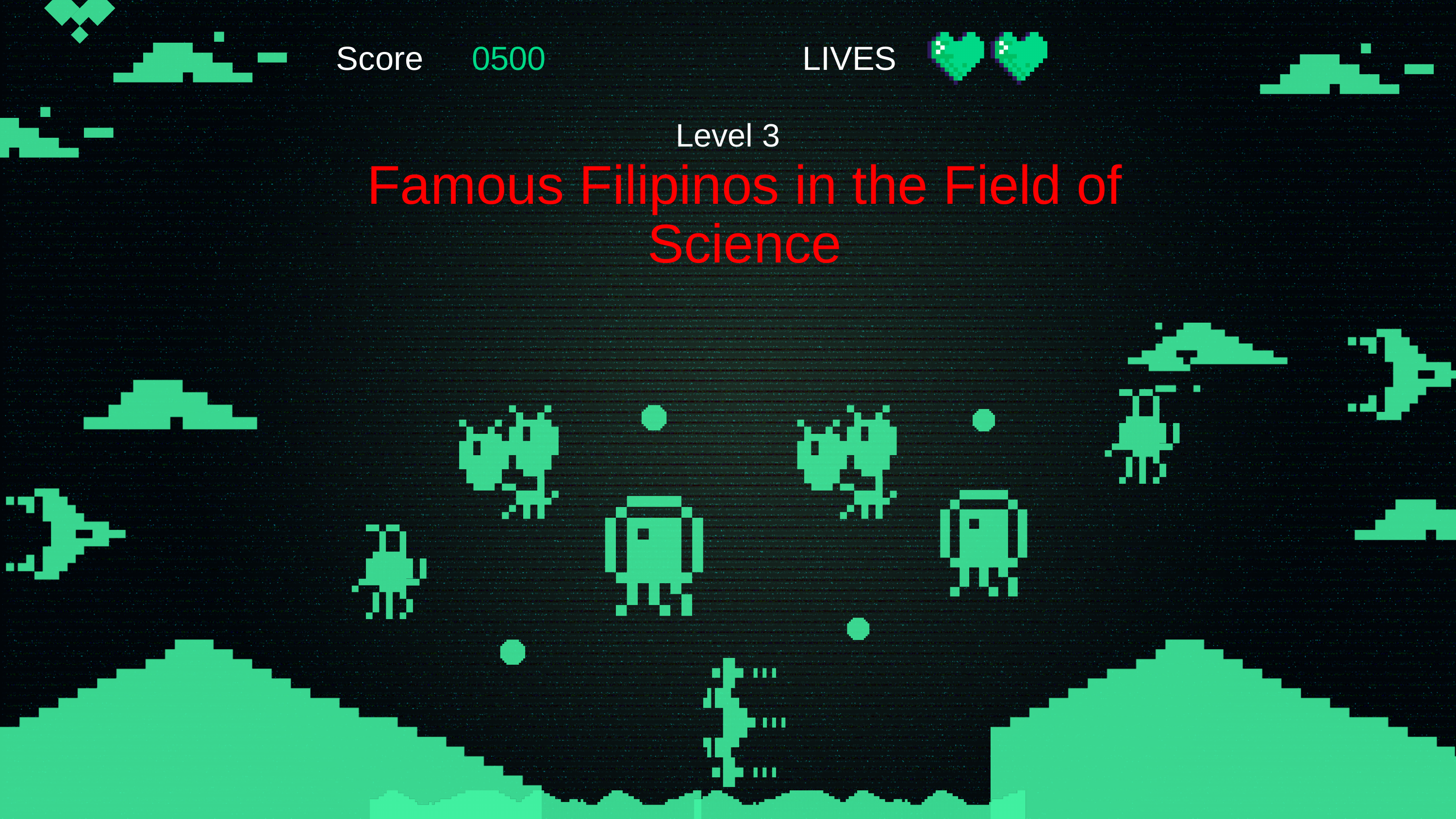

Score
0500
LIVES

Level 3
Famous Filipinos in the Field of Science